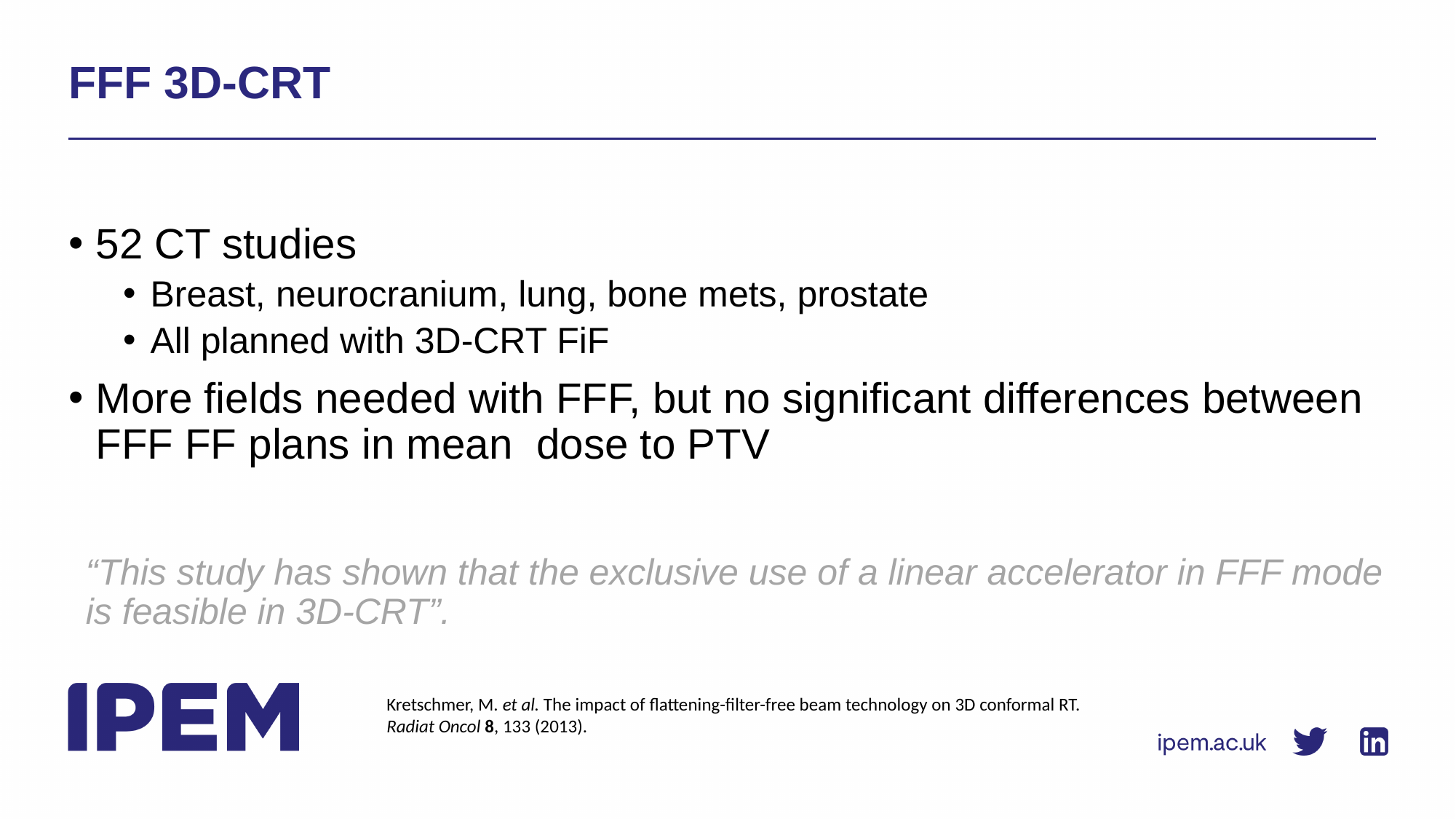

# FFF 3D-CRT
52 CT studies
Breast, neurocranium, lung, bone mets, prostate
All planned with 3D-CRT FiF
More fields needed with FFF, but no significant differences between FFF FF plans in mean  dose to PTV
“This study has shown that the exclusive use of a linear accelerator in FFF mode is feasible in 3D-CRT”.
Kretschmer, M. et al. The impact of flattening-filter-free beam technology on 3D conformal RT. Radiat Oncol 8, 133 (2013).